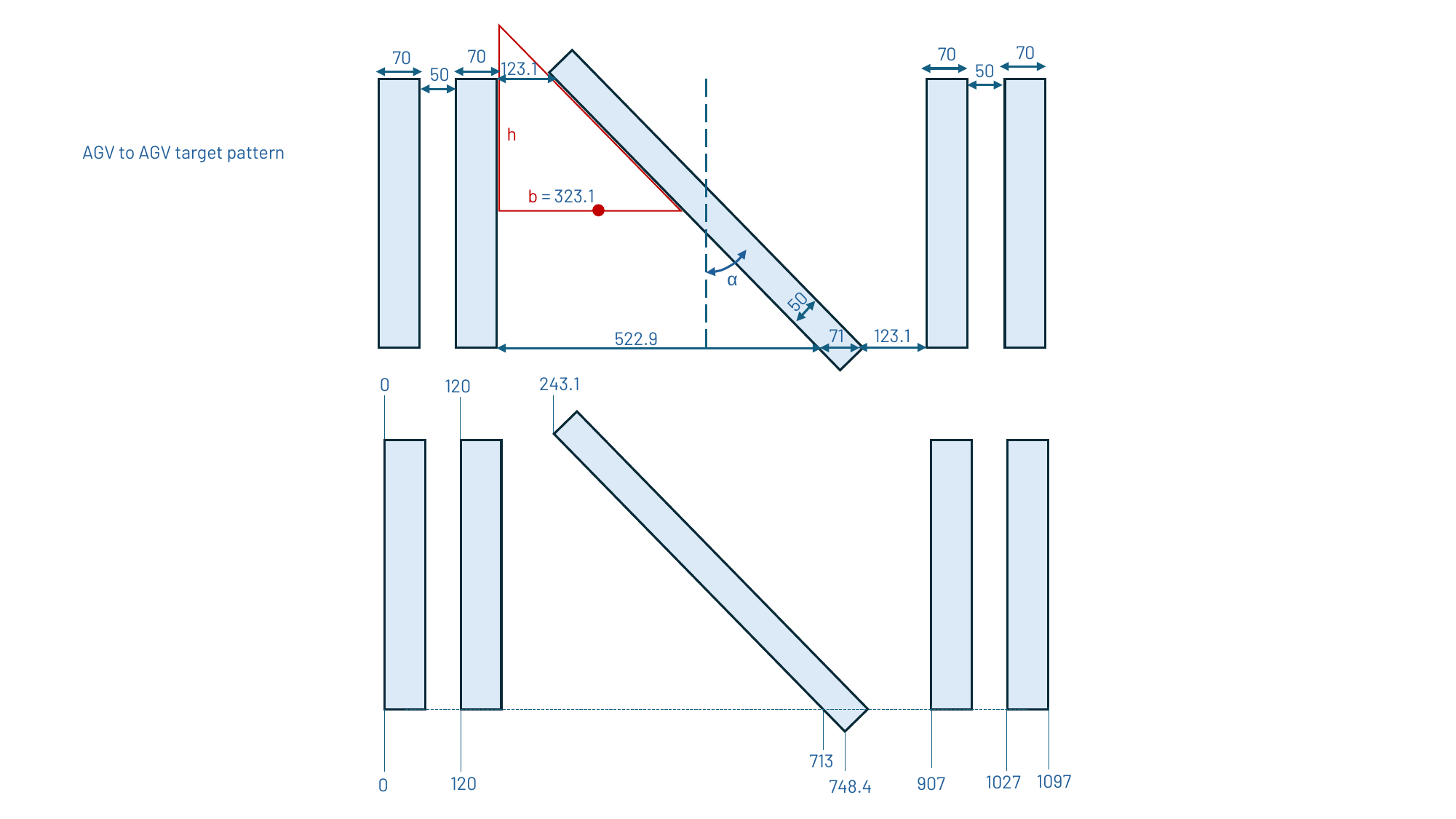

70
70
70
70
123.1
50
50

h
AGV to AGV target pattern

b = 323.1

α
50
71
123.1
522.9

243.1
0
120

713
1097
1027
120
907
0
748.4